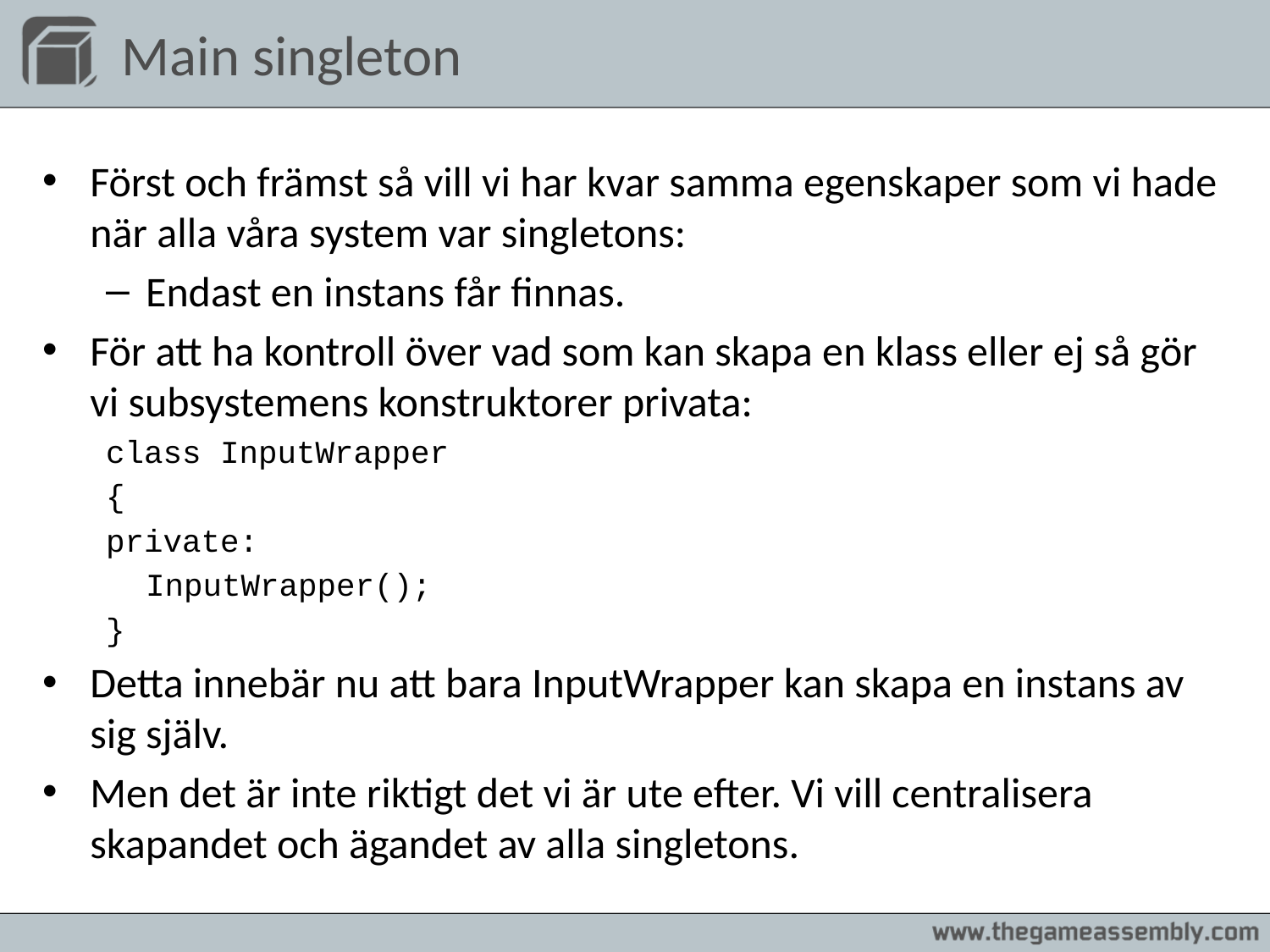

# Main singleton
Först och främst så vill vi har kvar samma egenskaper som vi hade när alla våra system var singletons:
Endast en instans får finnas.
För att ha kontroll över vad som kan skapa en klass eller ej så gör vi subsystemens konstruktorer privata:
class InputWrapper
{
private:
	InputWrapper();
}
Detta innebär nu att bara InputWrapper kan skapa en instans av sig själv.
Men det är inte riktigt det vi är ute efter. Vi vill centralisera skapandet och ägandet av alla singletons.